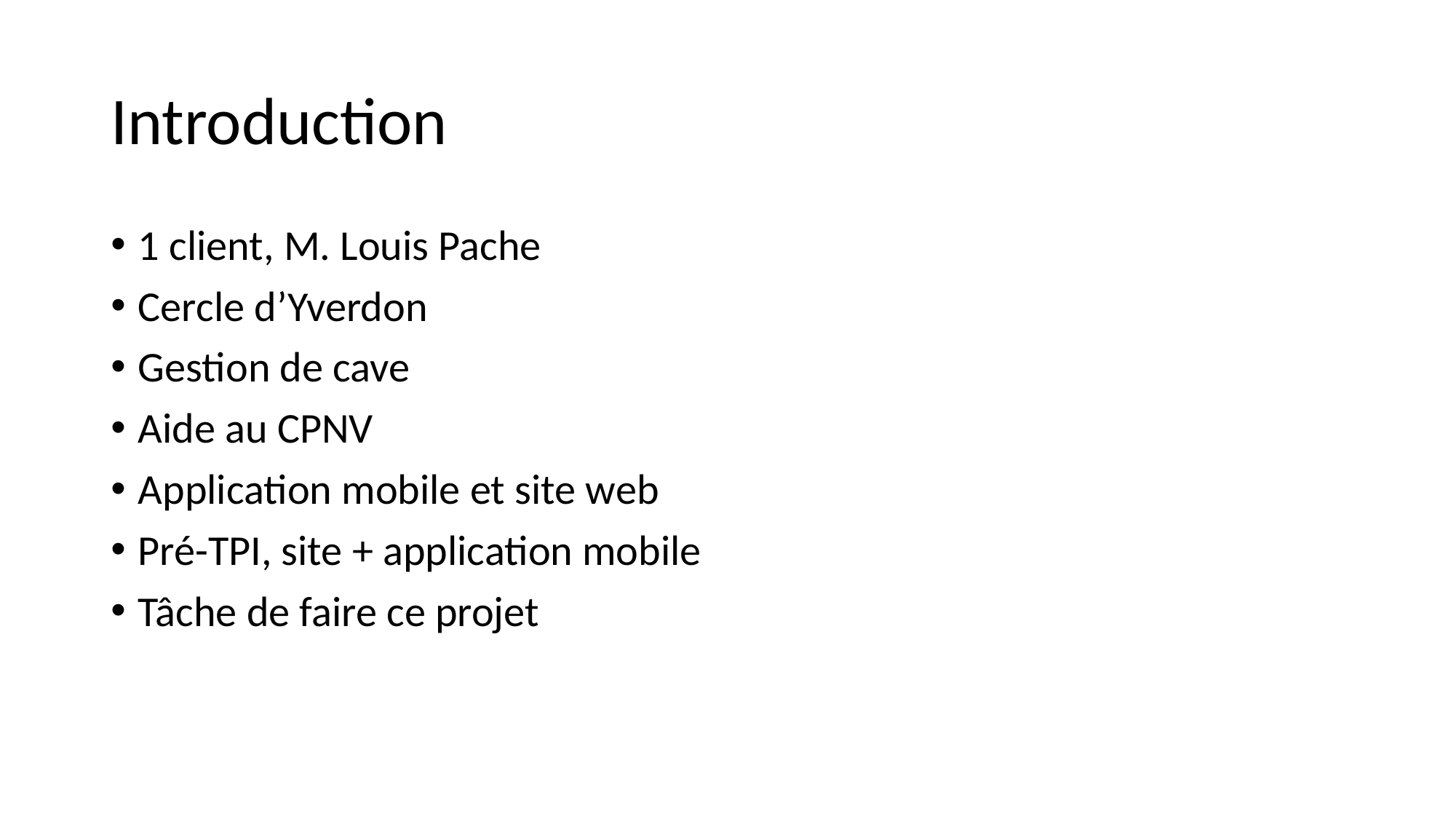

# Introduction
1 client, M. Louis Pache
Cercle d’Yverdon
Gestion de cave
Aide au CPNV
Application mobile et site web
Pré-TPI, site + application mobile
Tâche de faire ce projet